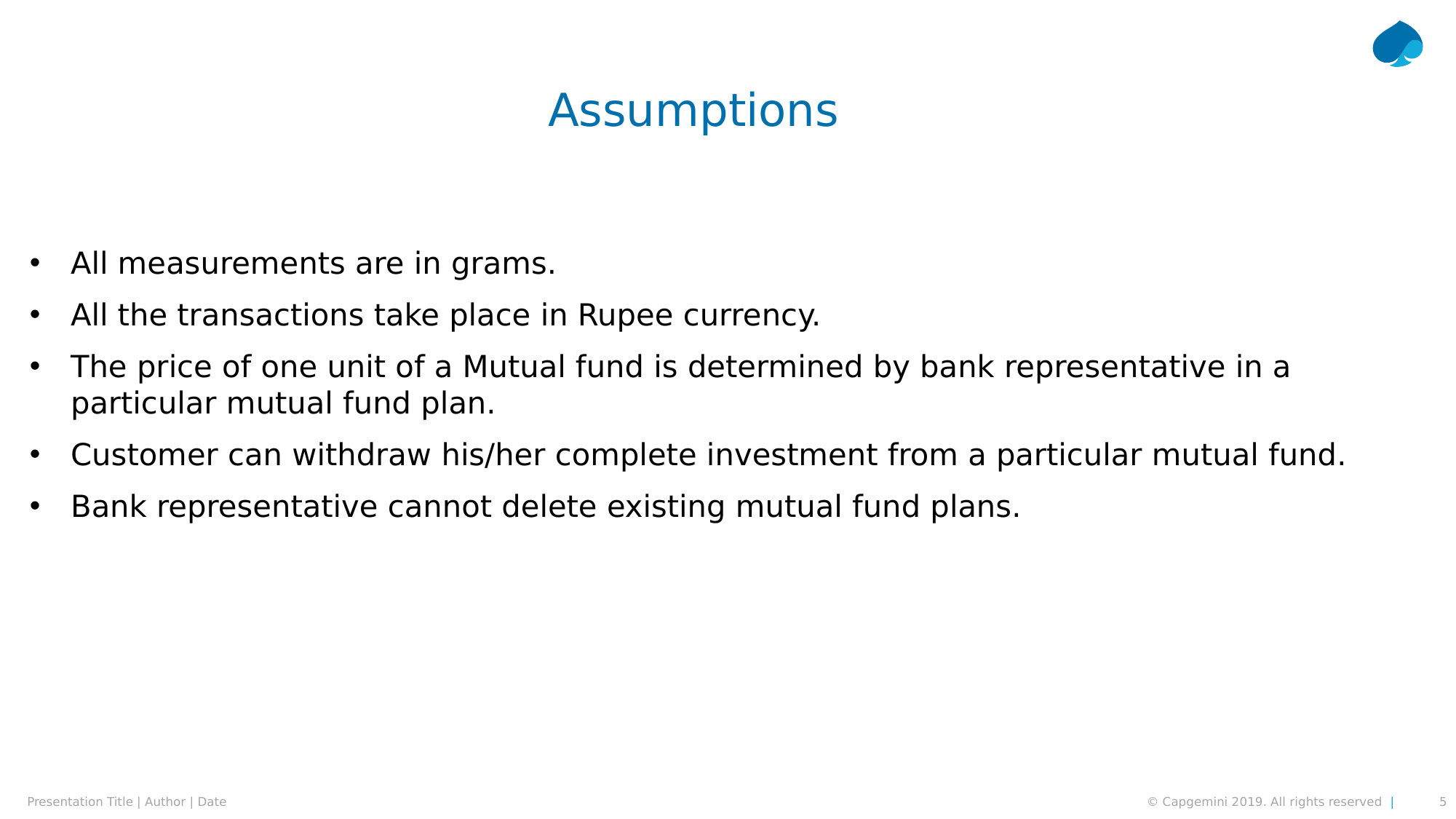

# Assumptions

All measurements are in grams.
All the transactions take place in Rupee currency.
The price of one unit of a Mutual fund is determined by bank representative in a particular mutual fund plan.
Customer can withdraw his/her complete investment from a particular mutual fund.
Bank representative cannot delete existing mutual fund plans.